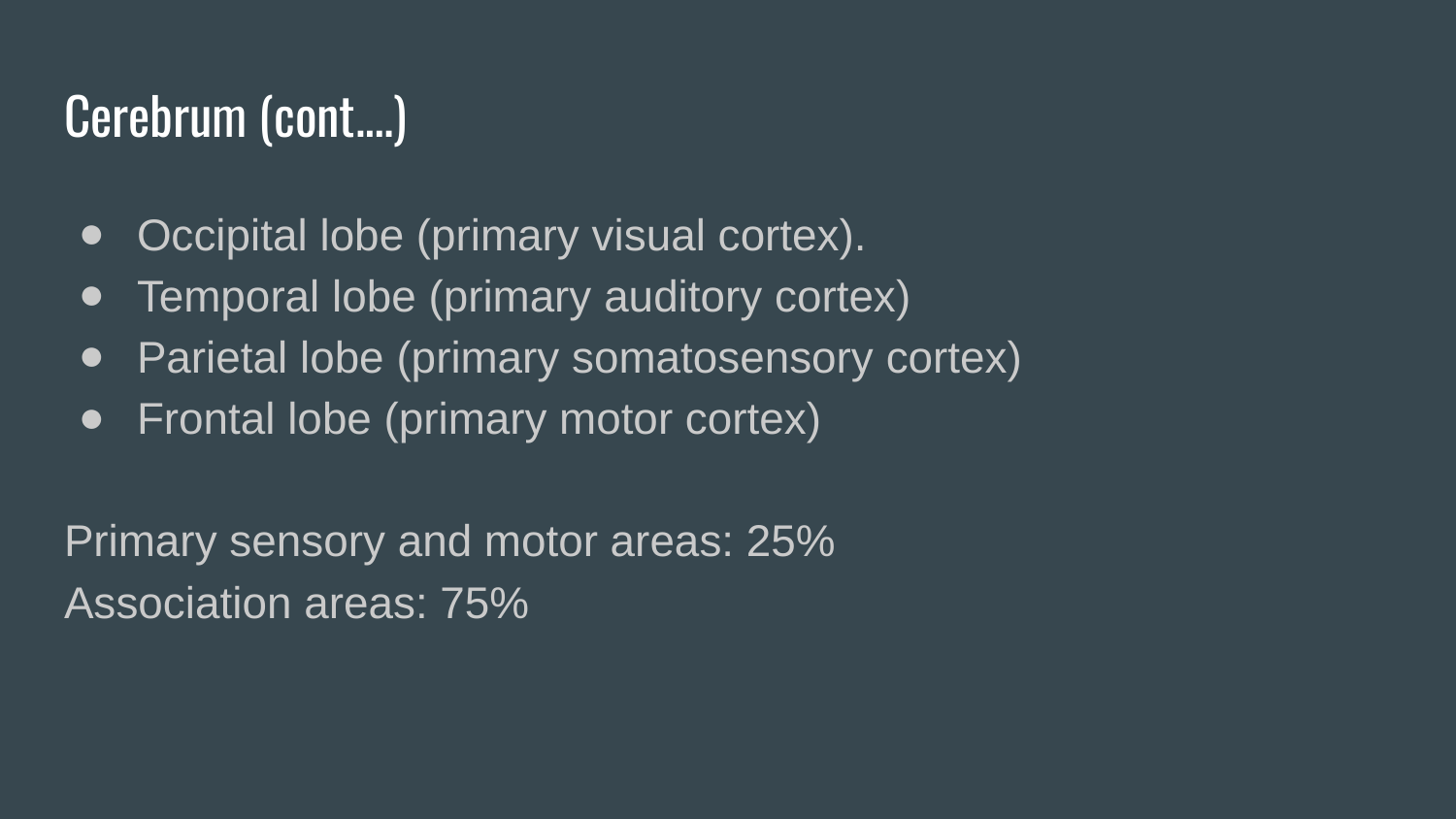

# Cerebrum (cont.…)
Occipital lobe (primary visual cortex).
Temporal lobe (primary auditory cortex)
Parietal lobe (primary somatosensory cortex)
Frontal lobe (primary motor cortex)

Primary sensory and motor areas: 25%
Association areas: 75%